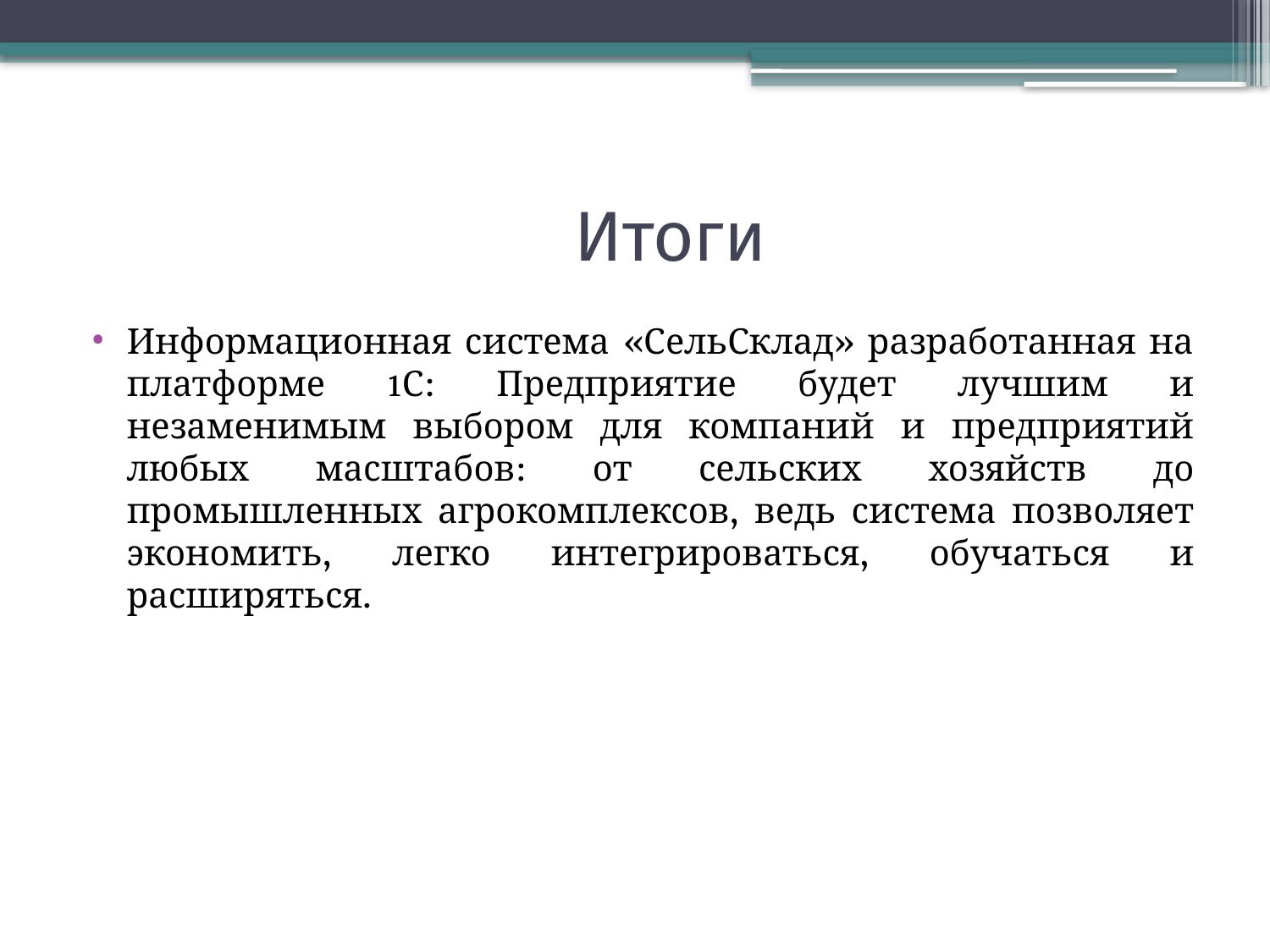

# Итоги
Информационная система «СельСклад» разработанная на платформе 1С: Предприятие будет лучшим и незаменимым выбором для компаний и предприятий любых масштабов: от сельских хозяйств до промышленных агрокомплексов, ведь система позволяет экономить, легко интегрироваться, обучаться и расширяться.